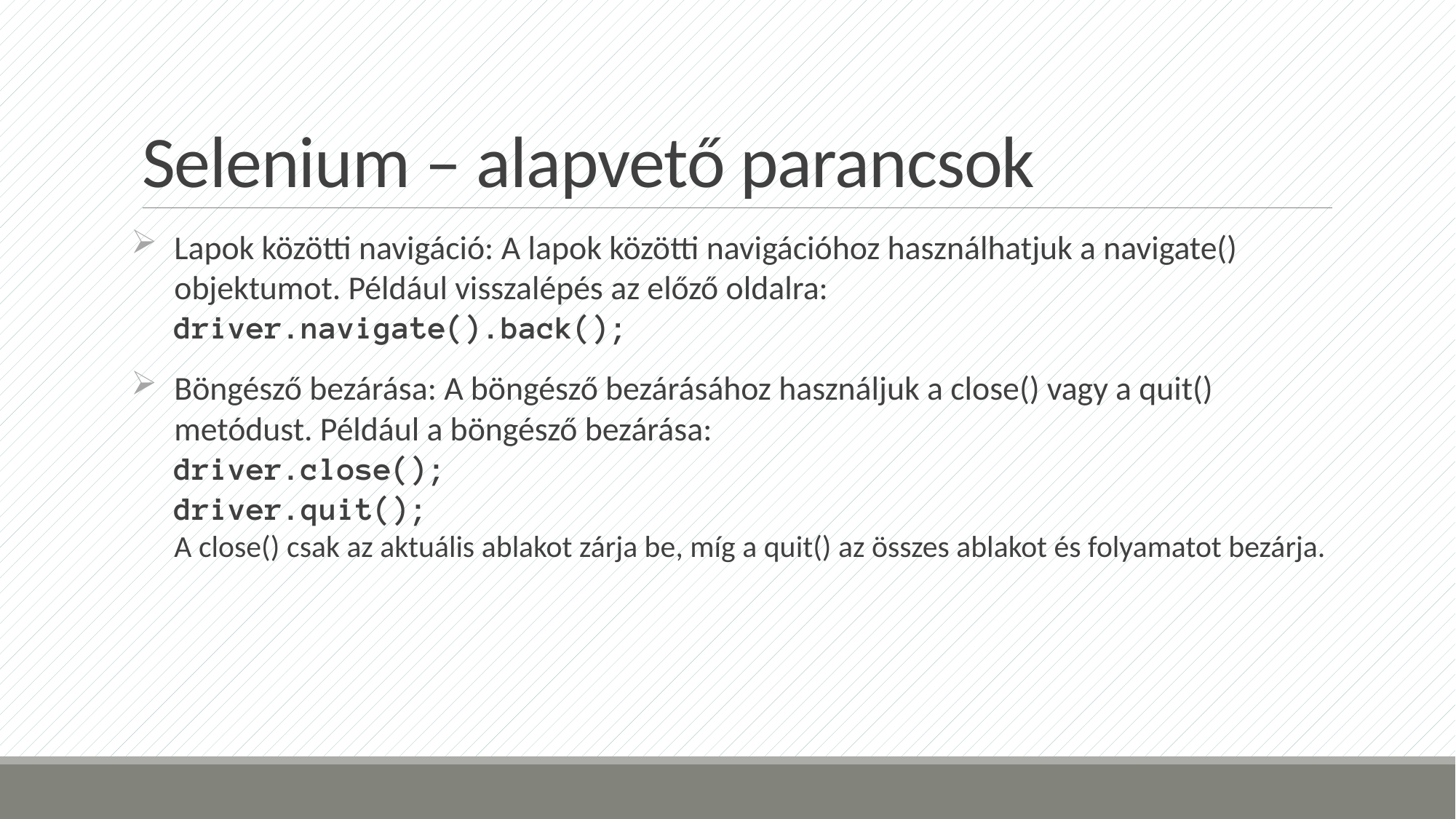

# Selenium – alapvető parancsok
Lapok közötti navigáció: A lapok közötti navigációhoz használhatjuk a navigate() objektumot. Például visszalépés az előző oldalra:
driver.navigate().back();
Böngésző bezárása: A böngésző bezárásához használjuk a close() vagy a quit() metódust. Például a böngésző bezárása:
driver.close();
driver.quit();
A close() csak az aktuális ablakot zárja be, míg a quit() az összes ablakot és folyamatot bezárja.